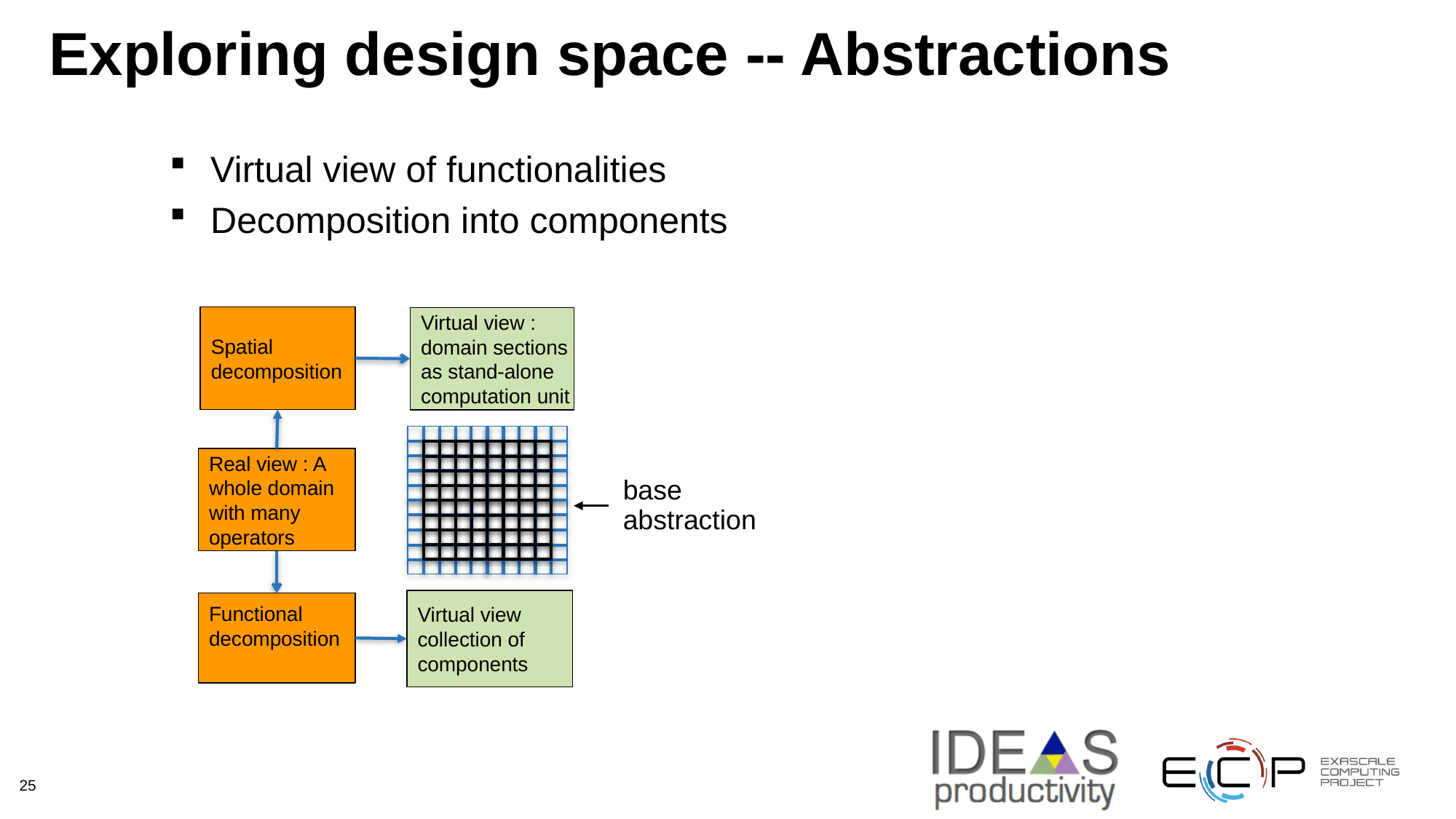

# Exploring design space -- Abstractions
Virtual view of functionalities
Decomposition into components

Spatial
decomposition

Virtual view :
domain sections
as stand-alone
computation unit

Real view : A
whole domain
with many
operators
base
abstraction
Virtual view
collection of
components
Functional
decomposition